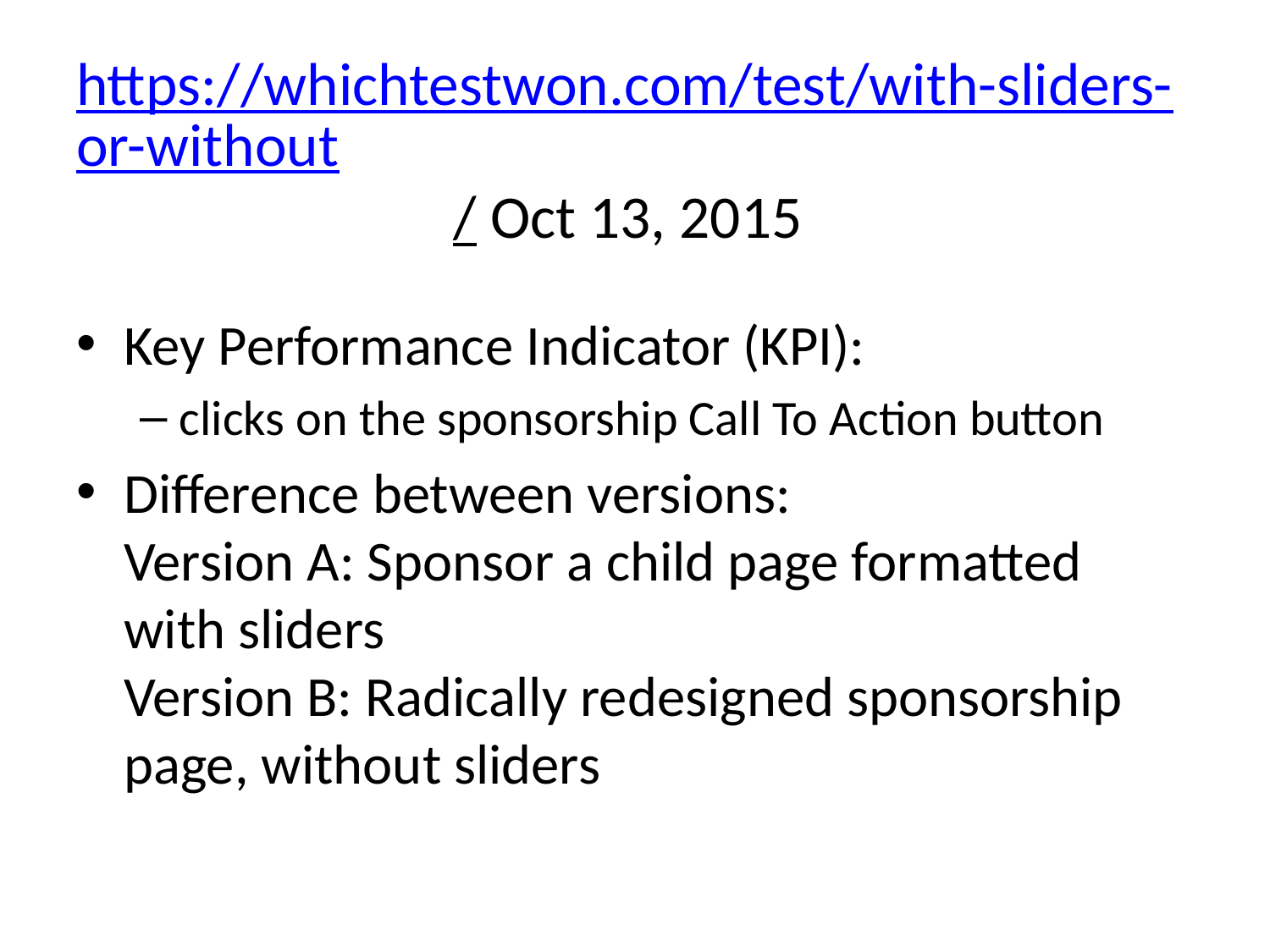

# https://whichtestwon.com/test/with-sliders-or-without/ Oct 13, 2015
Key Performance Indicator (KPI):
clicks on the sponsorship Call To Action button
Difference between versions:
Version A: Sponsor a child page formatted with sliders
Version B: Radically redesigned sponsorship page, without sliders